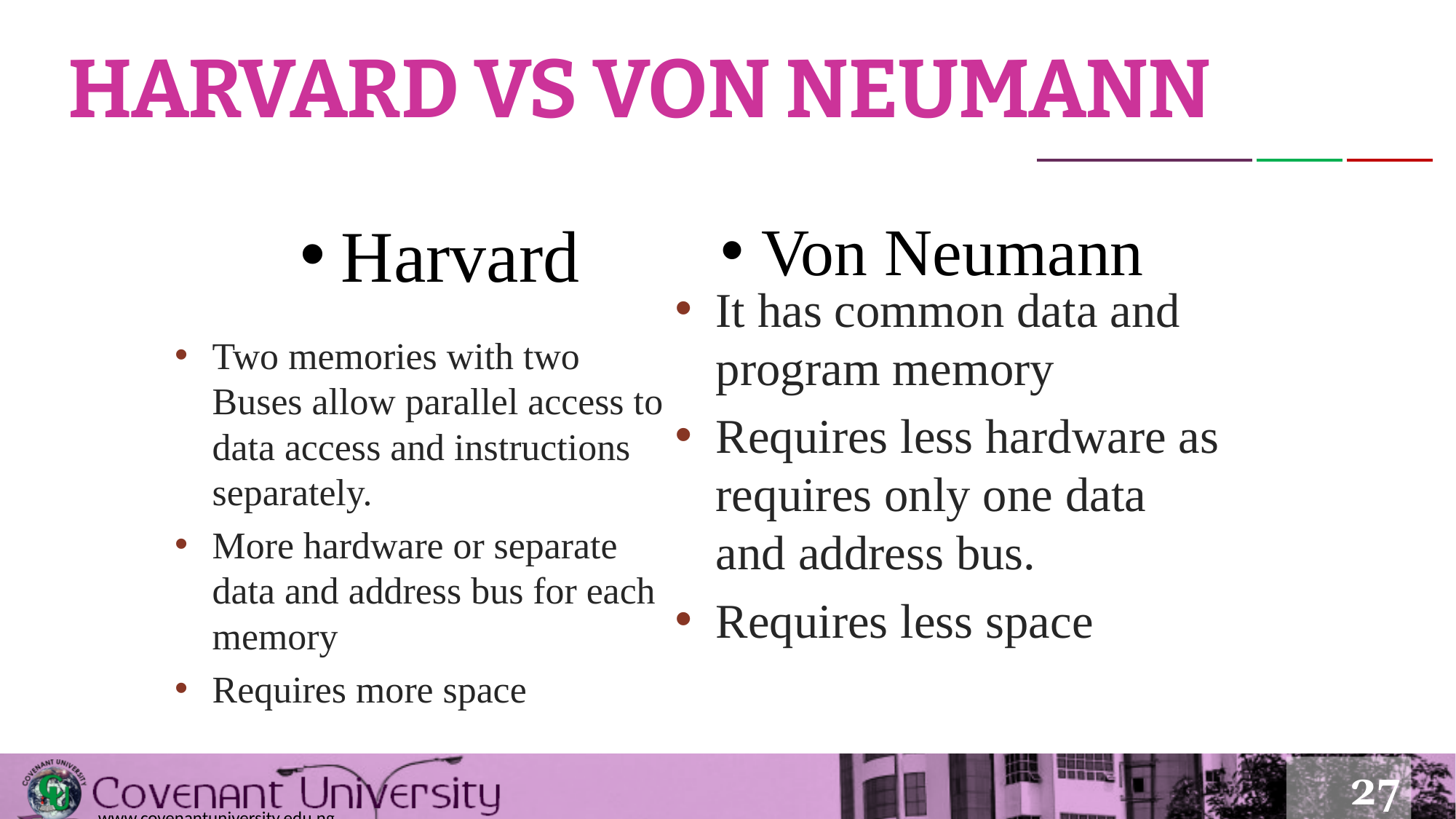

# HARVARD VS VON NEUMANN

Harvard
Von Neumann

Two memories with two Buses allow parallel access to data access and instructions separately.
More hardware or separate data and address bus for each memory
Requires more space
It has common data and program memory
Requires less hardware as requires only one data and address bus.
Requires less space